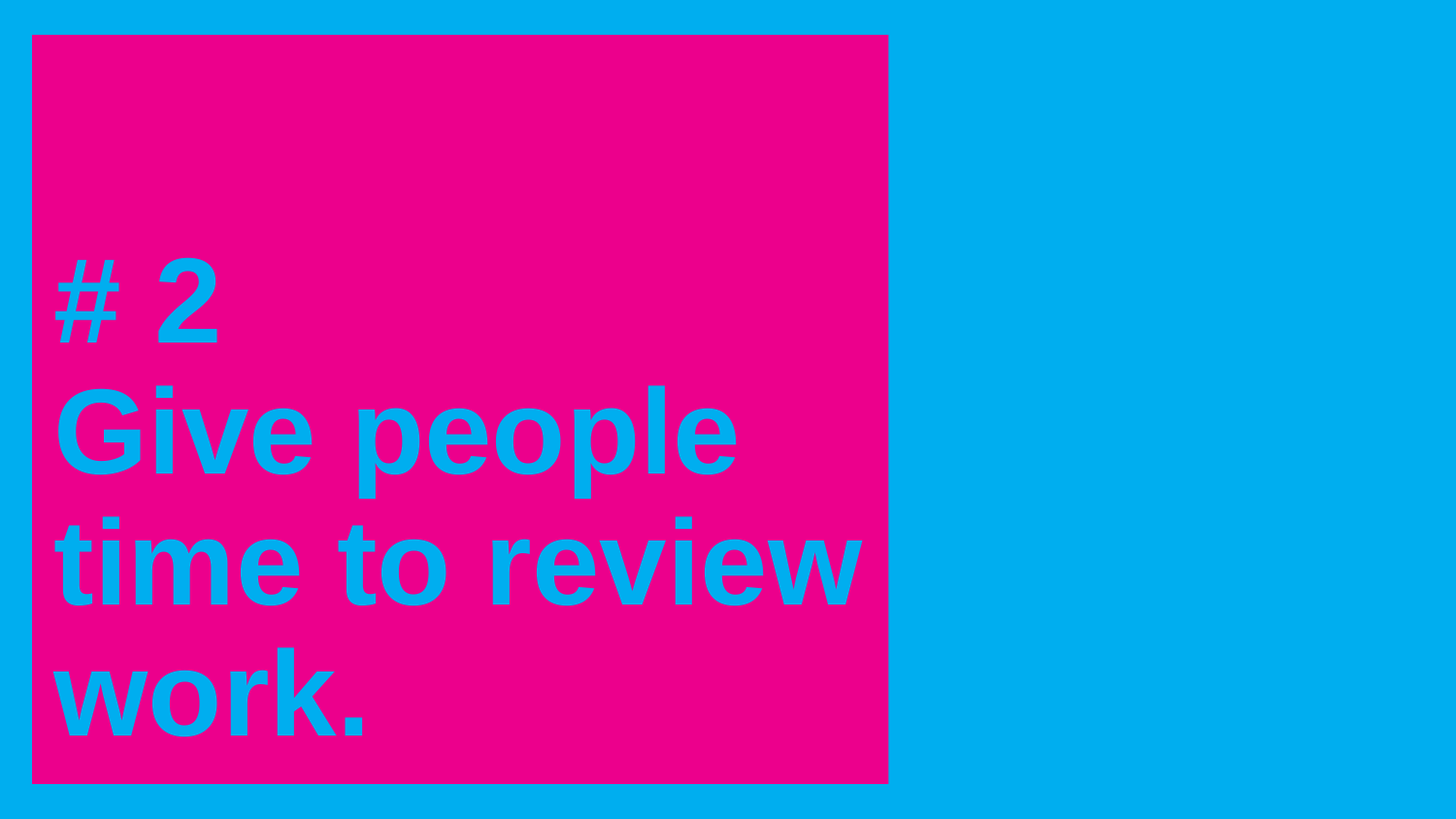

# # 2 Give people time to review work.